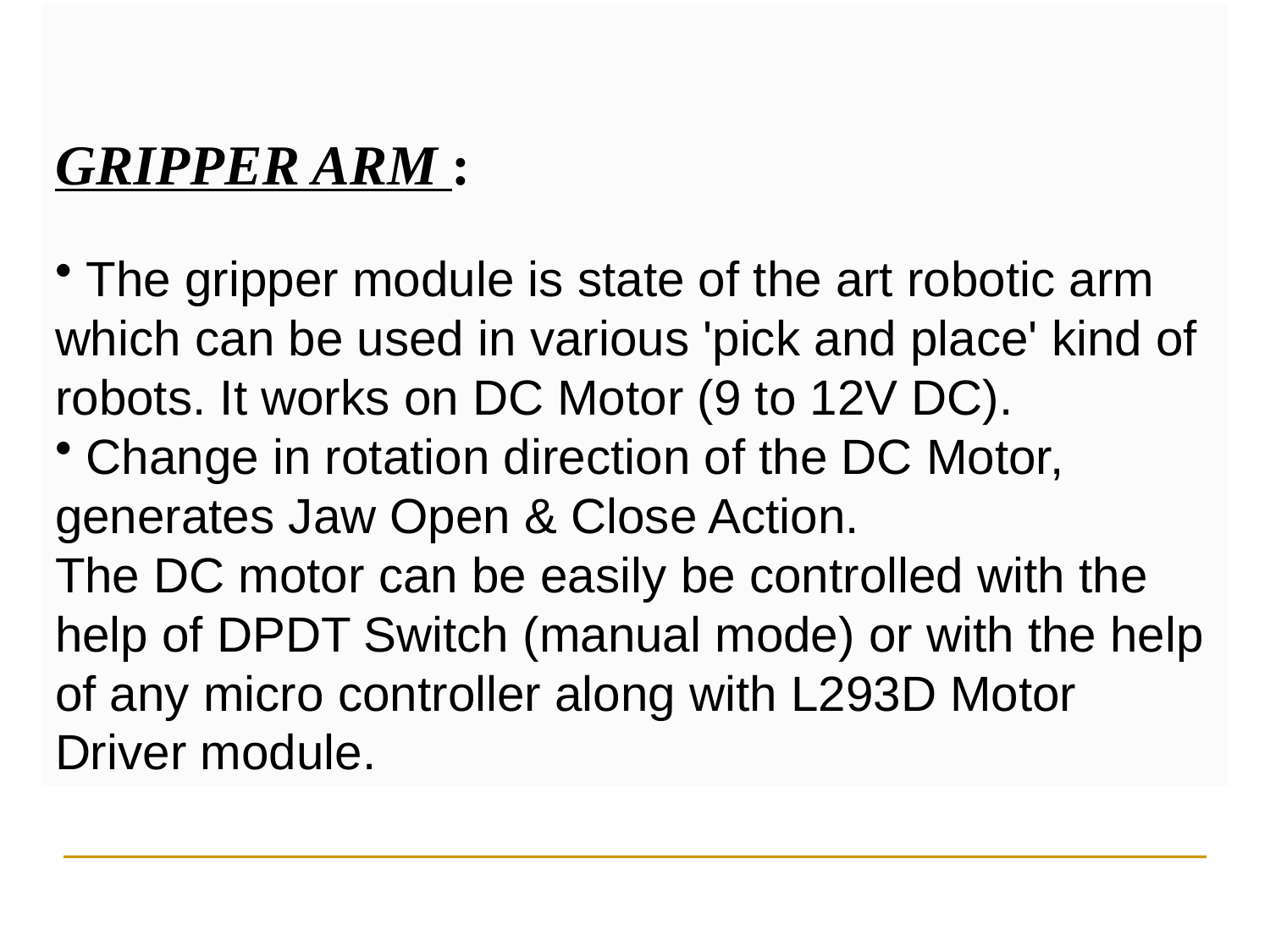

GRIPPER ARM :

 The gripper module is state of the art robotic arm which can be used in various 'pick and place' kind of robots. It works on DC Motor (9 to 12V DC).
 Change in rotation direction of the DC Motor, generates Jaw Open & Close Action.
The DC motor can be easily be controlled with the help of DPDT Switch (manual mode) or with the help of any micro controller along with L293D Motor Driver module.